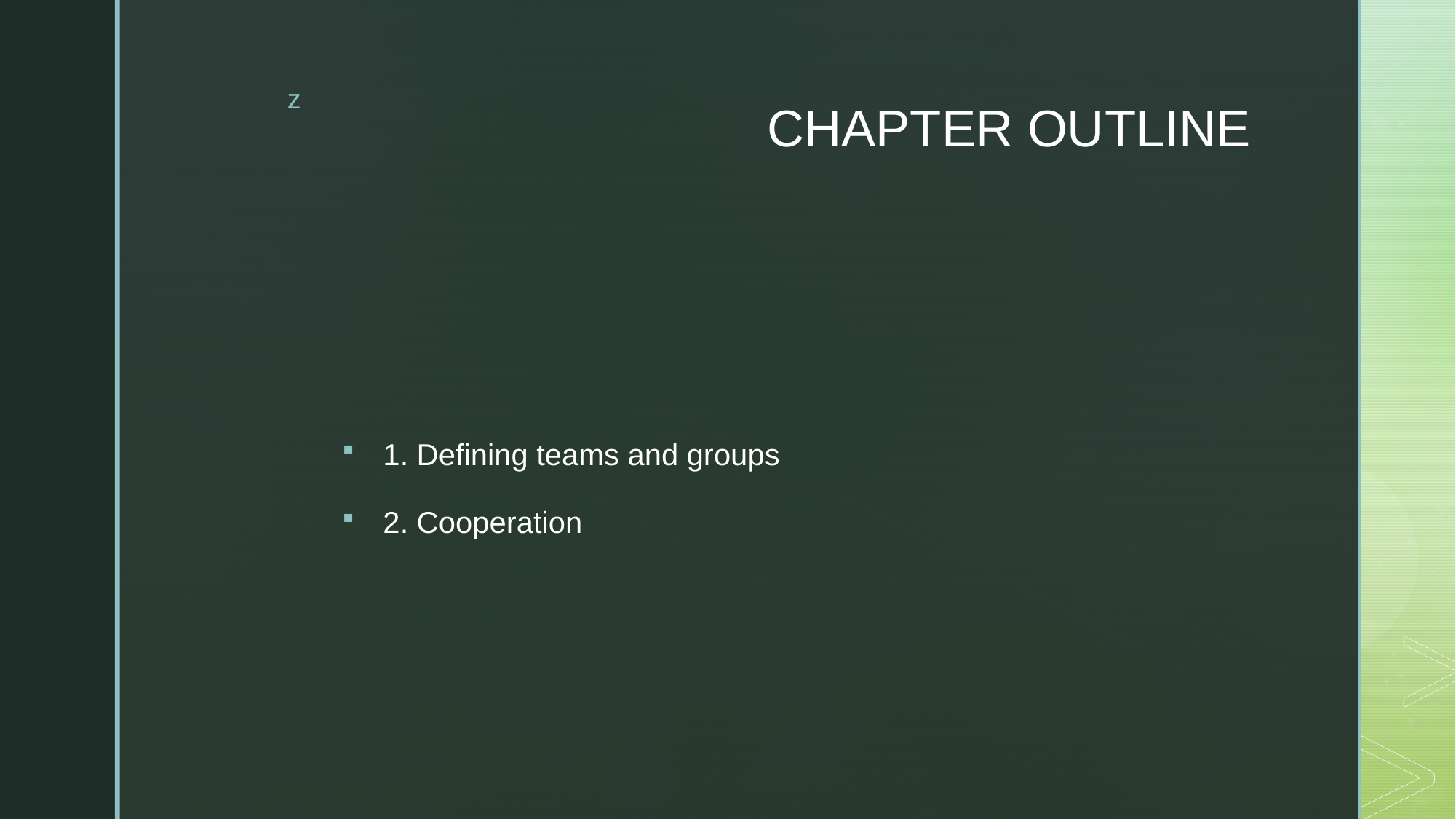

# CHAPTER OUTLINE
1. Defining teams and groups
2. Cooperation